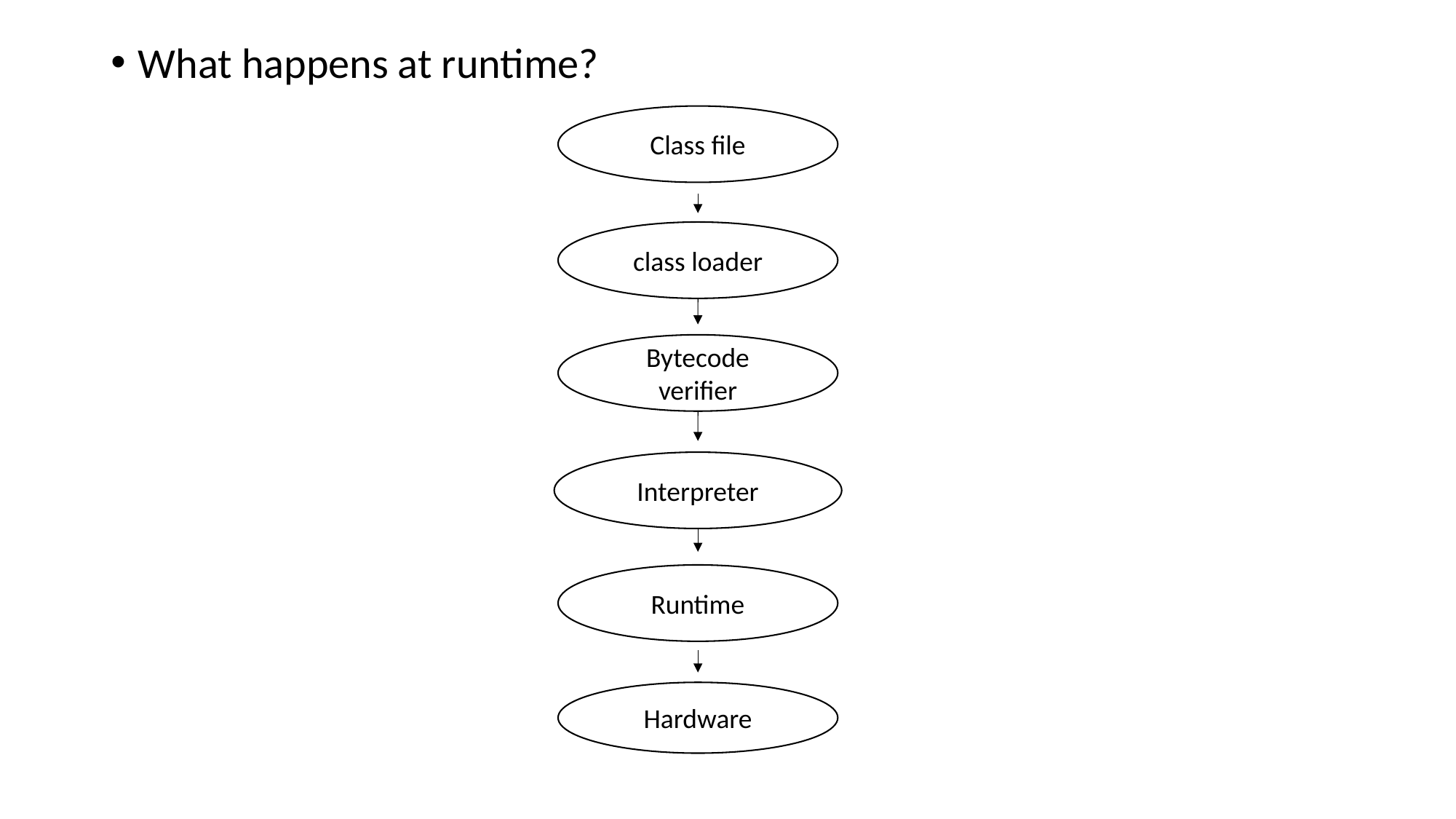

What happens at runtime?

Class file
class loader
Bytecode verifier
Interpreter
Runtime
Hardware